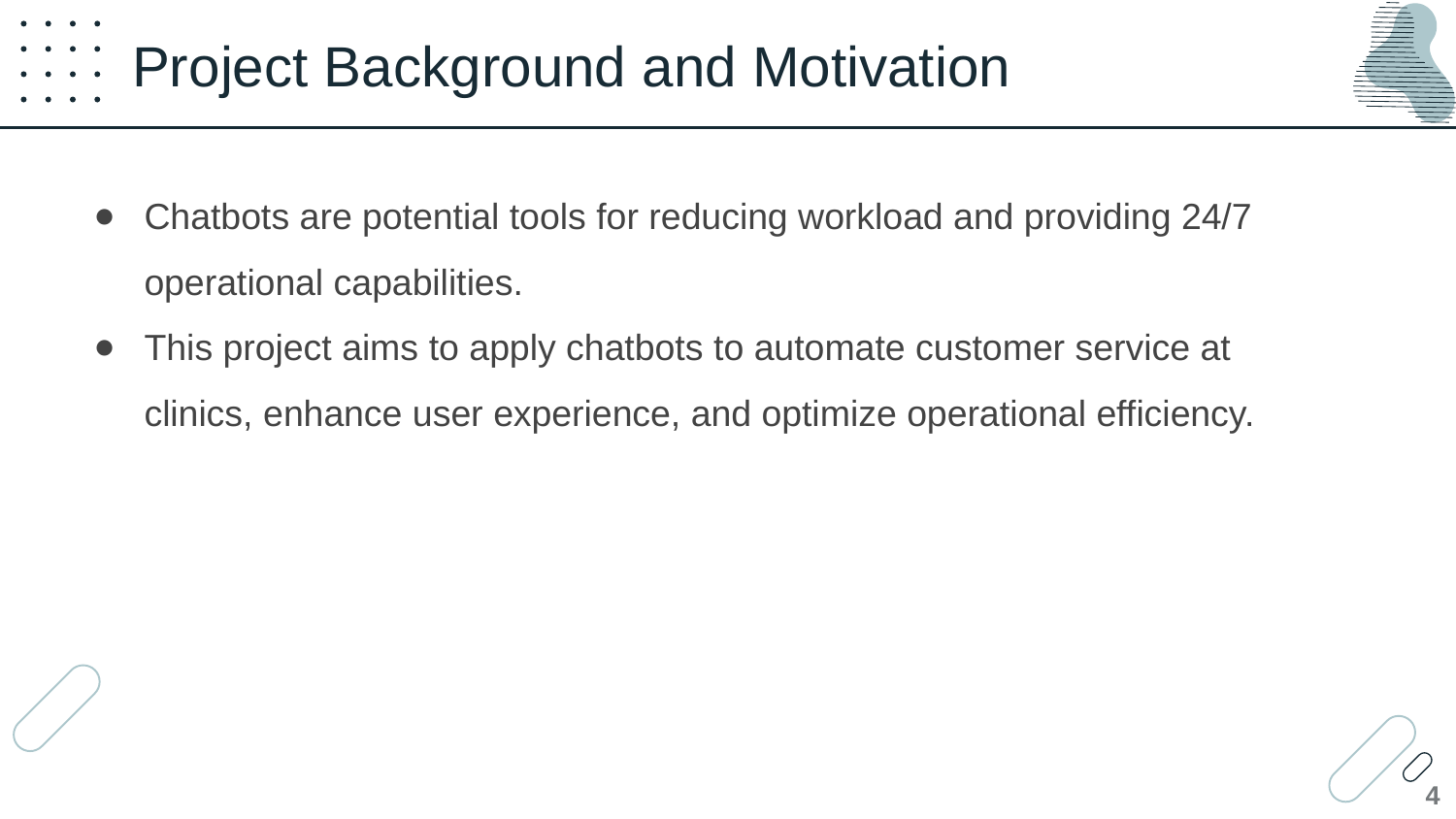

# Project Background and Motivation
Chatbots are potential tools for reducing workload and providing 24/7 operational capabilities.
This project aims to apply chatbots to automate customer service at clinics, enhance user experience, and optimize operational efficiency.

4